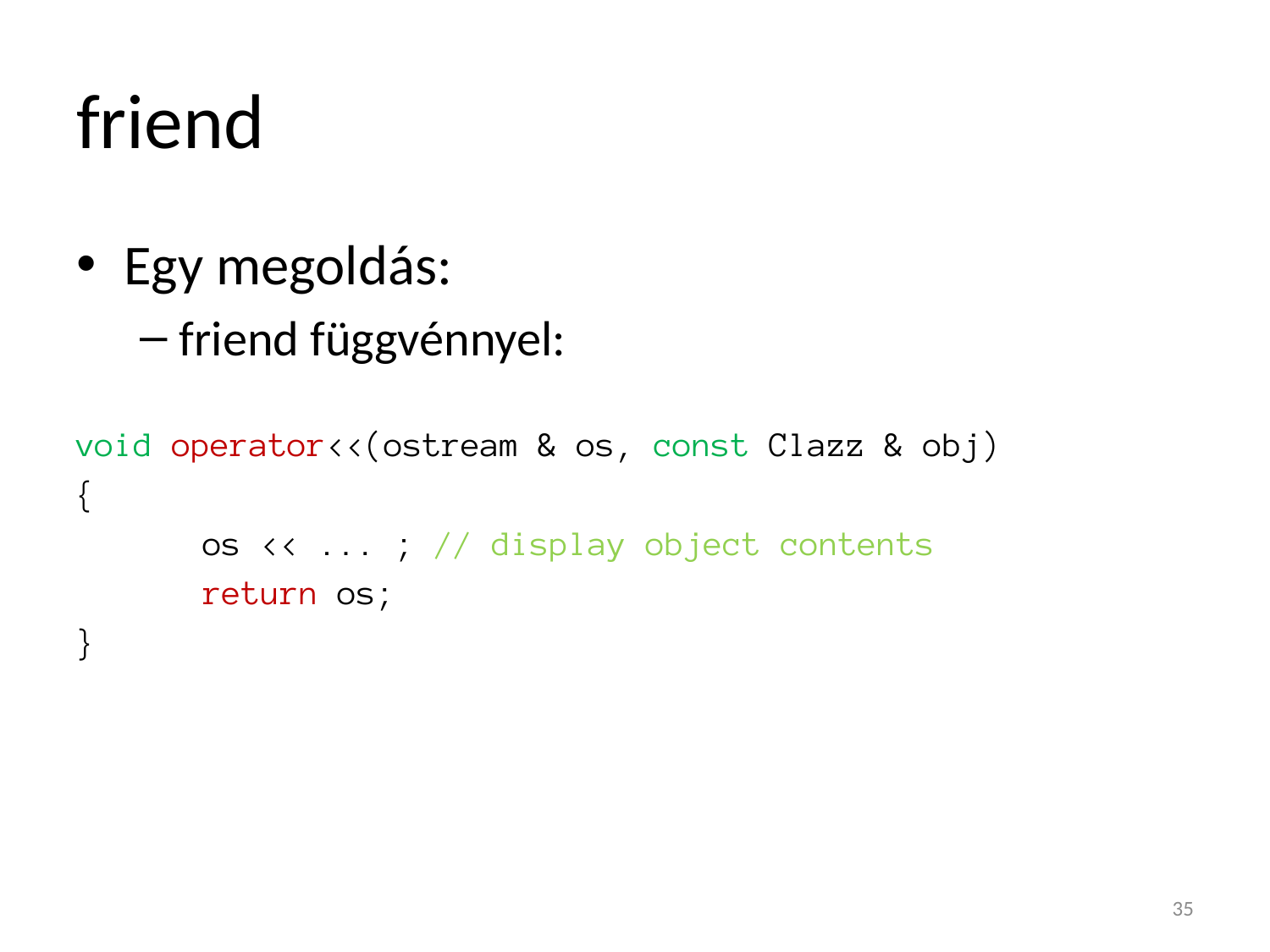

# friend
Egy megoldás:
friend függvénnyel:

void operator<<(ostream & os, const Clazz & obj)
{
	os << ... ; // display object contents
	return os;
}
35